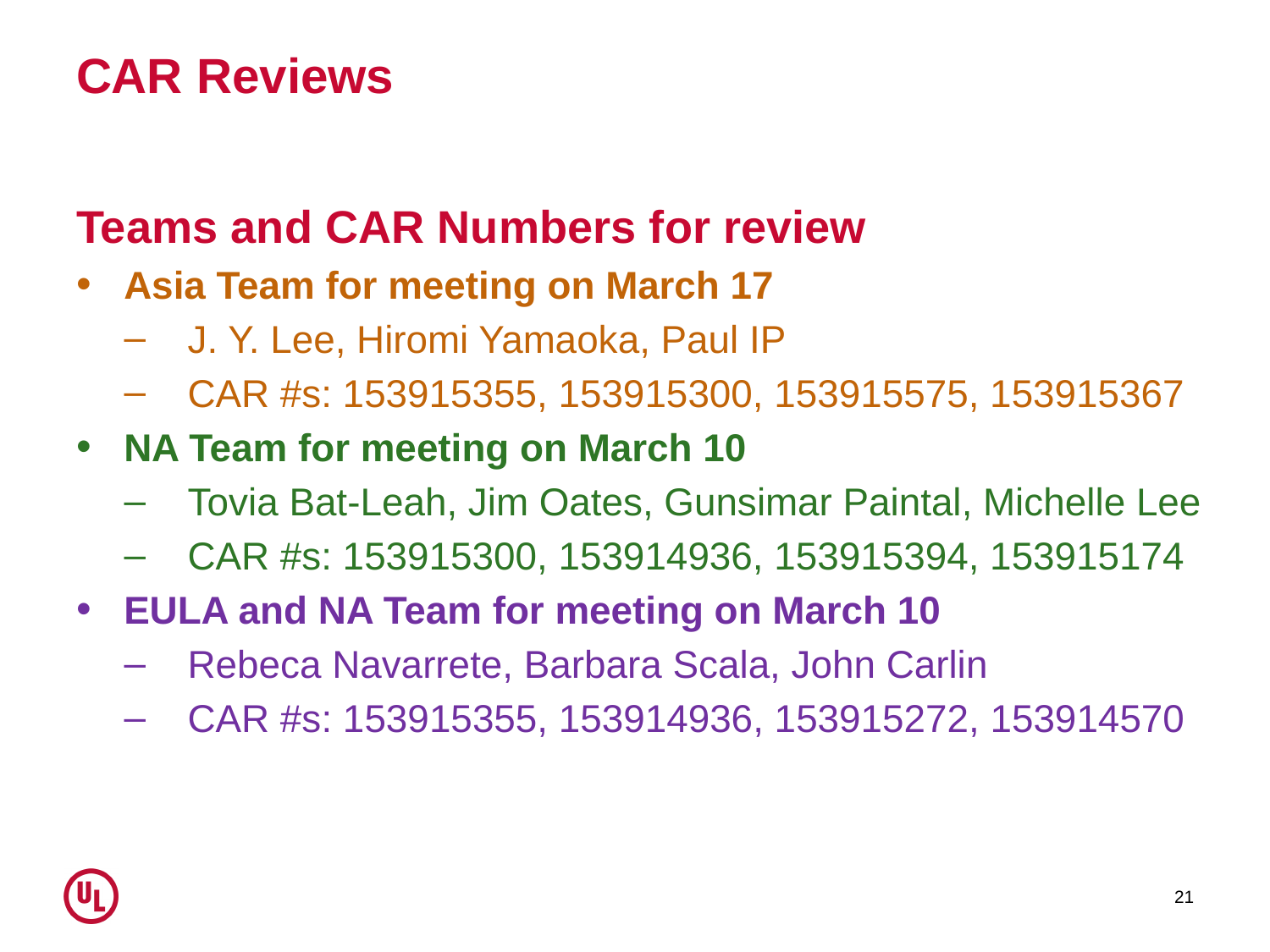

# CAR Reviews
Teams and CAR Numbers for review
Asia Team for meeting on March 17
J. Y. Lee, Hiromi Yamaoka, Paul IP
CAR #s: 153915355, 153915300, 153915575, 153915367
NA Team for meeting on March 10
Tovia Bat-Leah, Jim Oates, Gunsimar Paintal, Michelle Lee
CAR #s: 153915300, 153914936, 153915394, 153915174
EULA and NA Team for meeting on March 10
Rebeca Navarrete, Barbara Scala, John Carlin
CAR #s: 153915355, 153914936, 153915272, 153914570
21